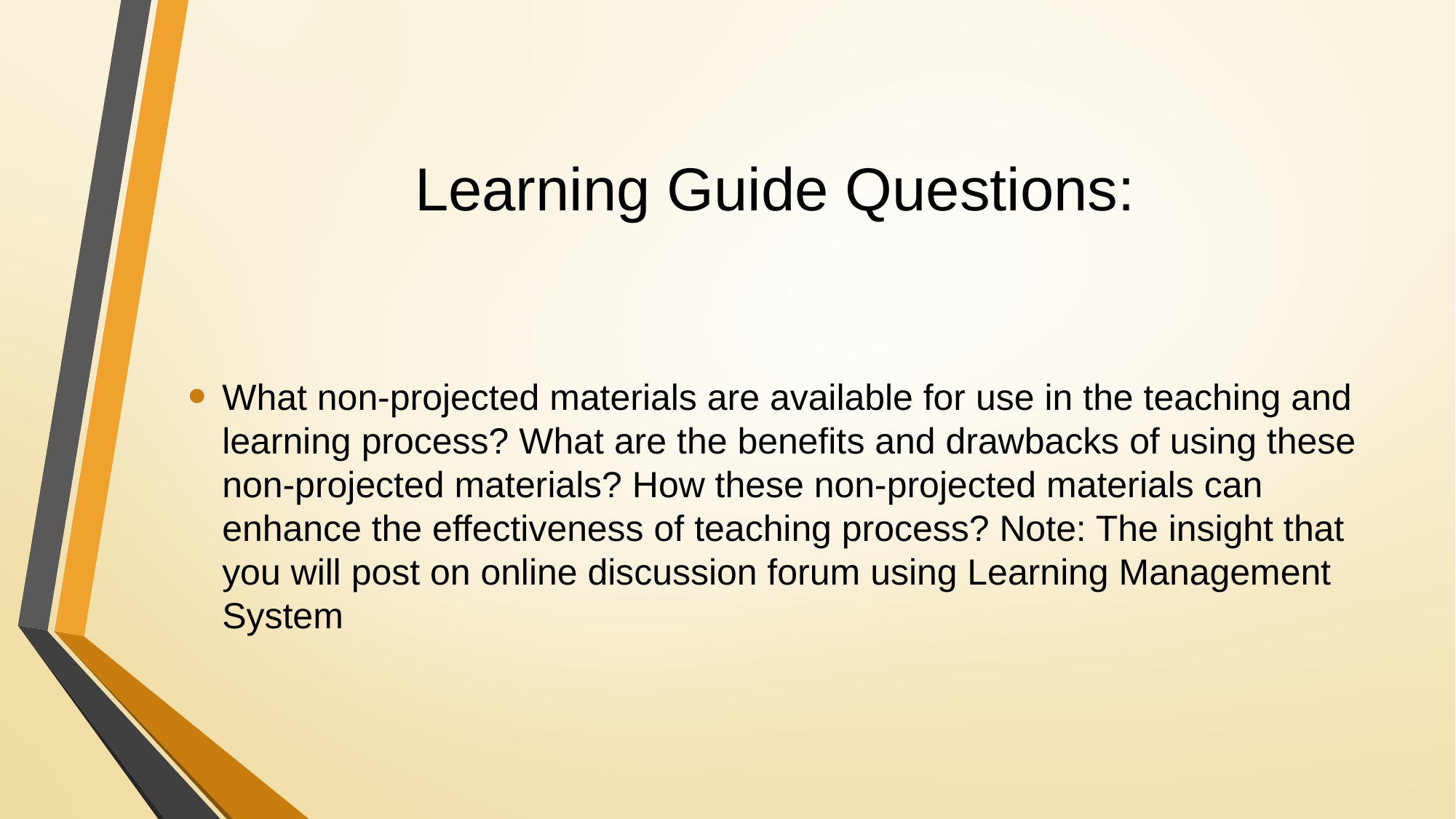

# Learning Guide Questions:
What non-projected materials are available for use in the teaching and learning process? What are the benefits and drawbacks of using these non-projected materials? How these non-projected materials can enhance the effectiveness of teaching process? Note: The insight that you will post on online discussion forum using Learning Management System